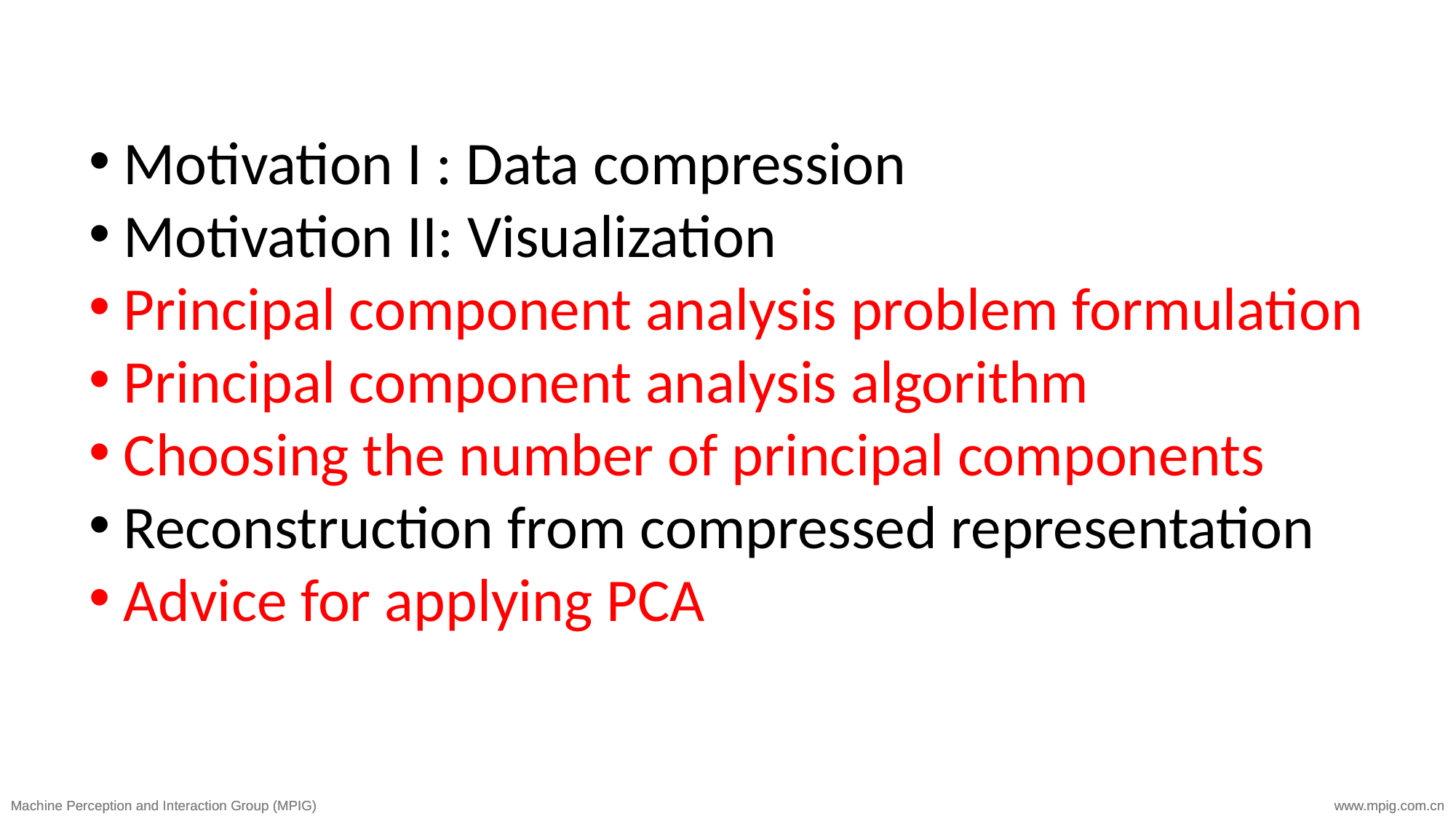

Motivation I : Data compression
Motivation II: Visualization
Principal component analysis problem formulation
Principal component analysis algorithm
Choosing the number of principal components
Reconstruction from compressed representation
Advice for applying PCA